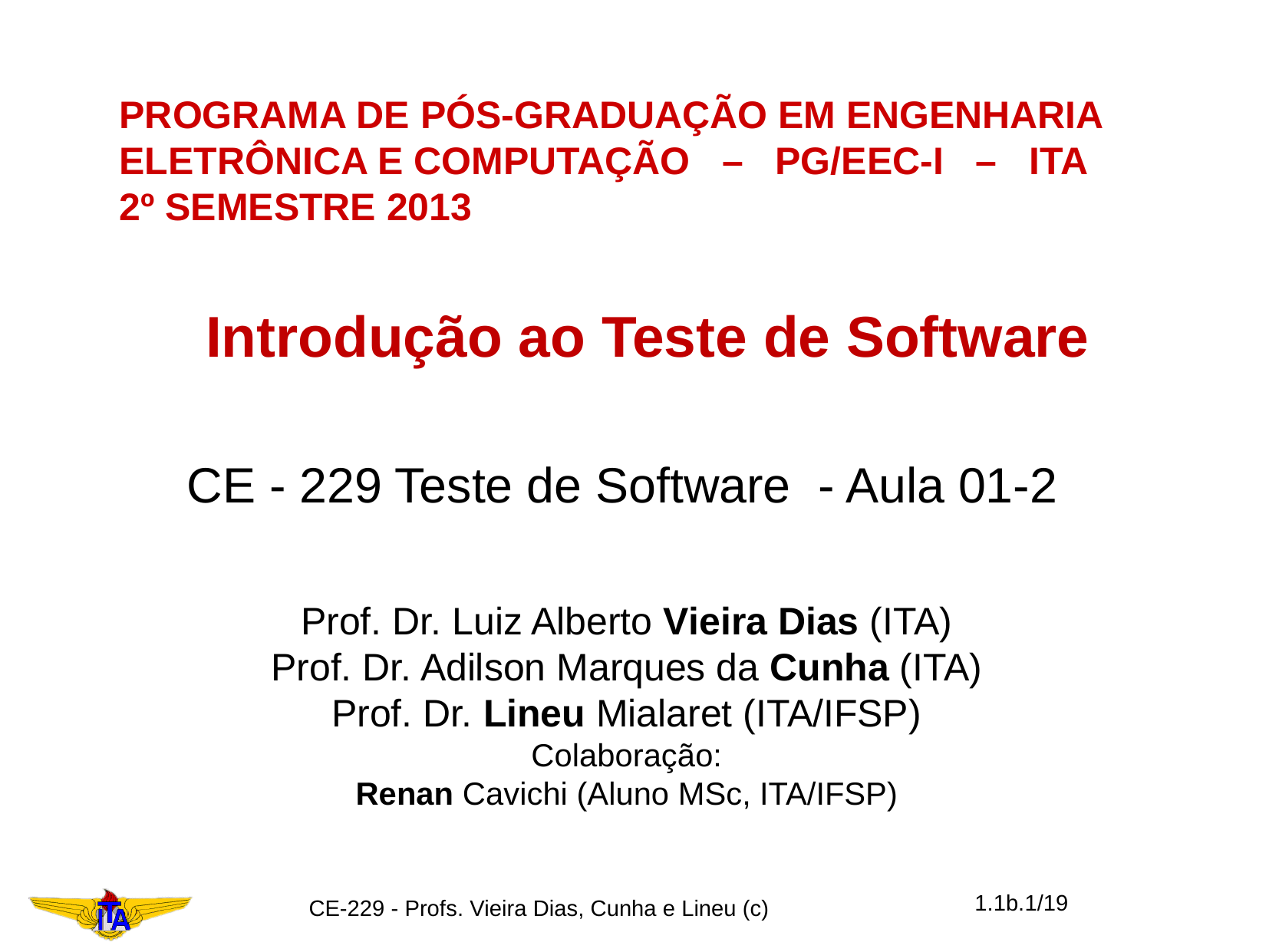

PROGRAMA DE PÓS-GRADUAÇÃO EM ENGENHARIA ELETRÔNICA E COMPUTAÇÃO   –   PG/EEC-I   –   ITA
2º SEMESTRE 2013
Introdução ao Teste de Software
 CE - 229 Teste de Software  - Aula 01-2
Prof. Dr. Luiz Alberto Vieira Dias (ITA)
Prof. Dr. Adilson Marques da Cunha (ITA)
Prof. Dr. Lineu Mialaret (ITA/IFSP)
Colaboração:
Renan Cavichi (Aluno MSc, ITA/IFSP)
1.1b.1/19
CE-229 - Profs. Vieira Dias, Cunha e Lineu (c)